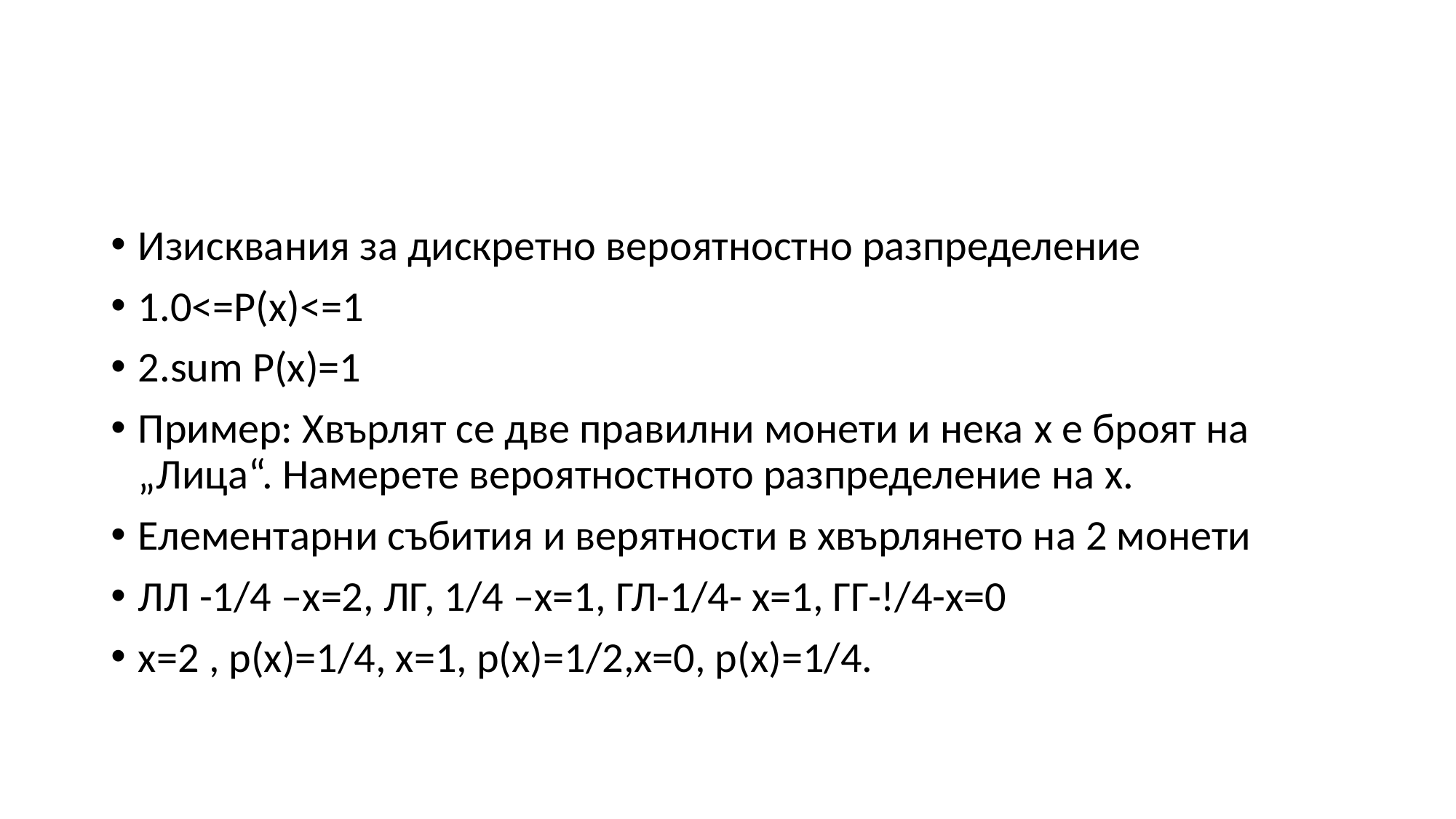

#
Изисквания за дискретно вероятностно разпределение
1.0<=P(x)<=1
2.sum P(x)=1
Пример: Хвърлят се две правилни монети и нека x е броят на „Лица“. Намерете вероятностното разпределение на x.
Елементарни събития и верятности в хвърлянето на 2 монети
ЛЛ -1/4 –x=2, ЛГ, 1/4 –x=1, ГЛ-1/4- x=1, ГГ-!/4-x=0
x=2 , p(x)=1/4, x=1, p(x)=1/2,x=0, p(x)=1/4.